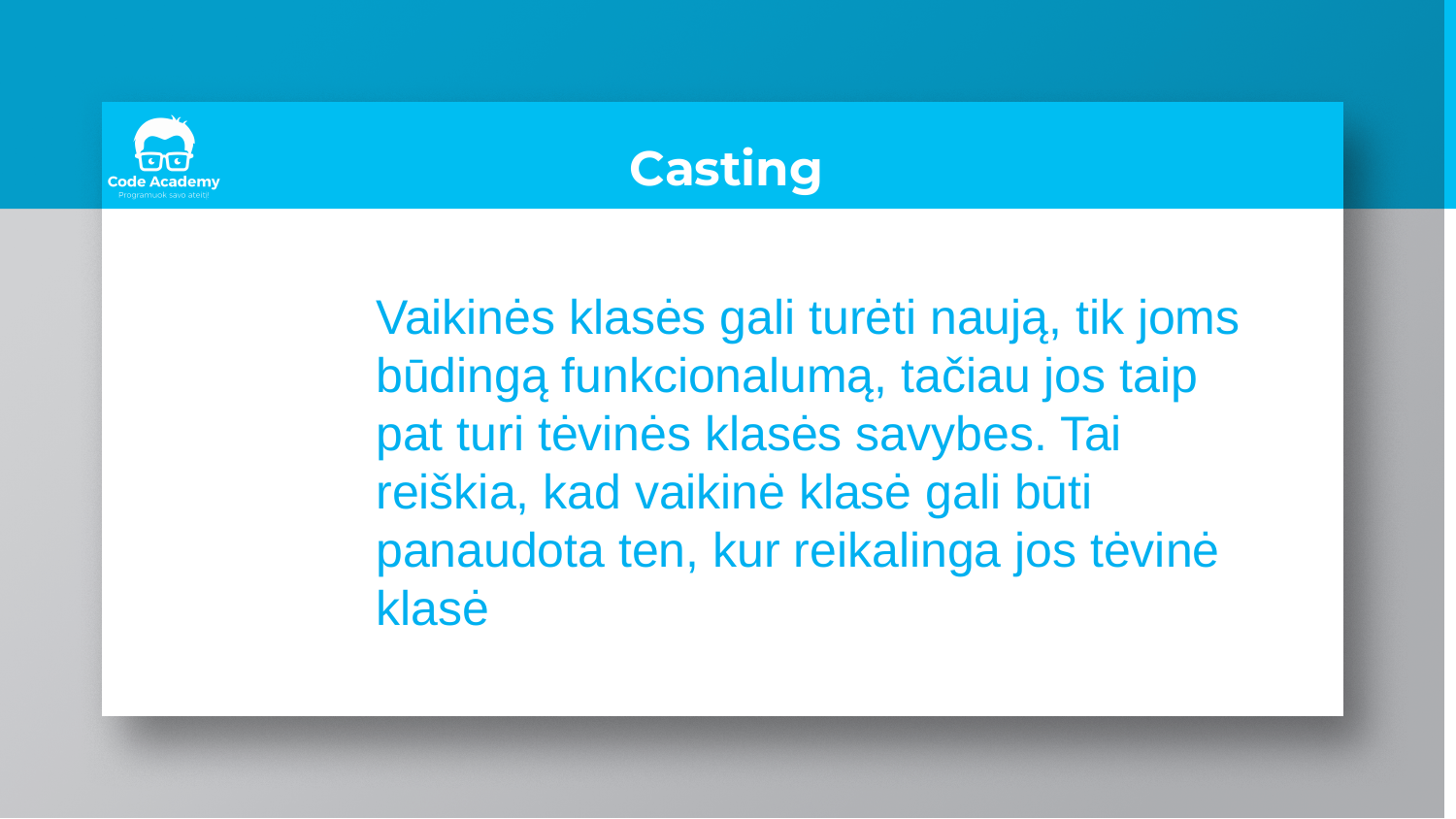

# Casting
Vaikinės klasės gali turėti naują, tik joms būdingą funkcionalumą, tačiau jos taip pat turi tėvinės klasės savybes. Tai reiškia, kad vaikinė klasė gali būti panaudota ten, kur reikalinga jos tėvinė klasė